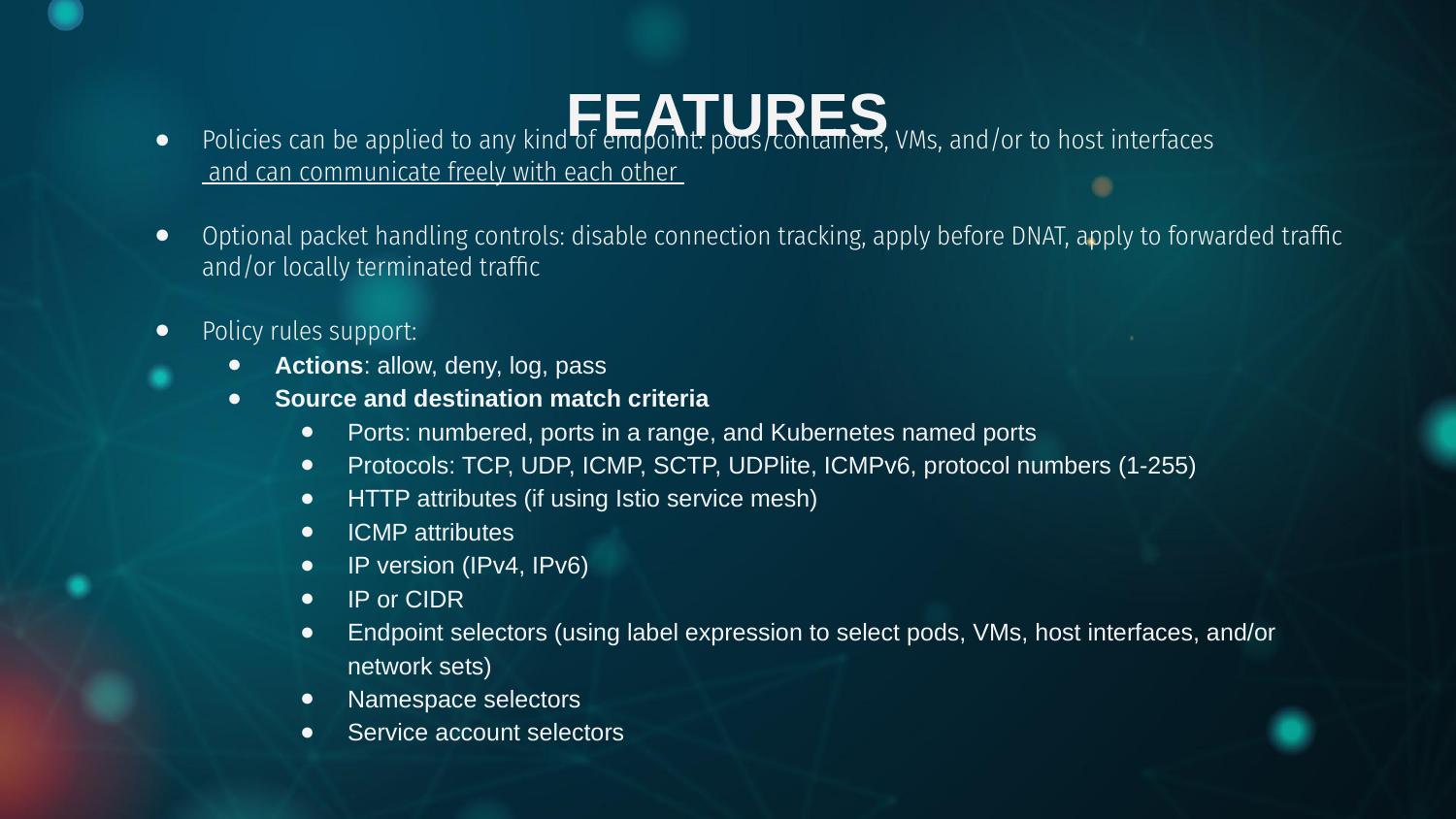

# FEATURES
Policies can be applied to any kind of endpoint: pods/containers, VMs, and/or to host interfaces and can communicate freely with each other
Optional packet handling controls: disable connection tracking, apply before DNAT, apply to forwarded traffic and/or locally terminated traffic
Policy rules support:
Actions: allow, deny, log, pass
Source and destination match criteria
Ports: numbered, ports in a range, and Kubernetes named ports
Protocols: TCP, UDP, ICMP, SCTP, UDPlite, ICMPv6, protocol numbers (1-255)
HTTP attributes (if using Istio service mesh)
ICMP attributes
IP version (IPv4, IPv6)
IP or CIDR
Endpoint selectors (using label expression to select pods, VMs, host interfaces, and/or network sets)
Namespace selectors
Service account selectors